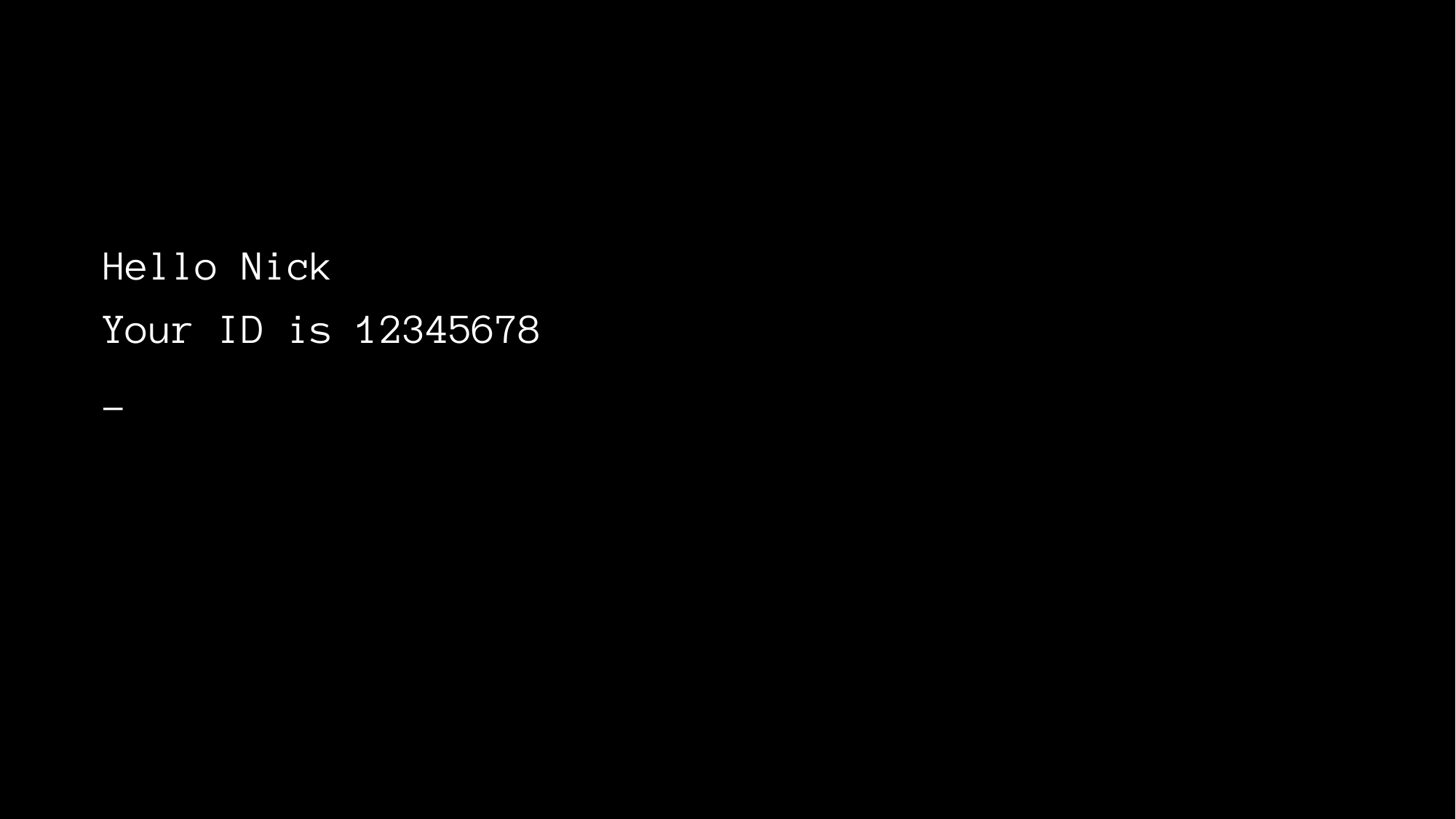

Hello Nick
Your ID is 12345678
_